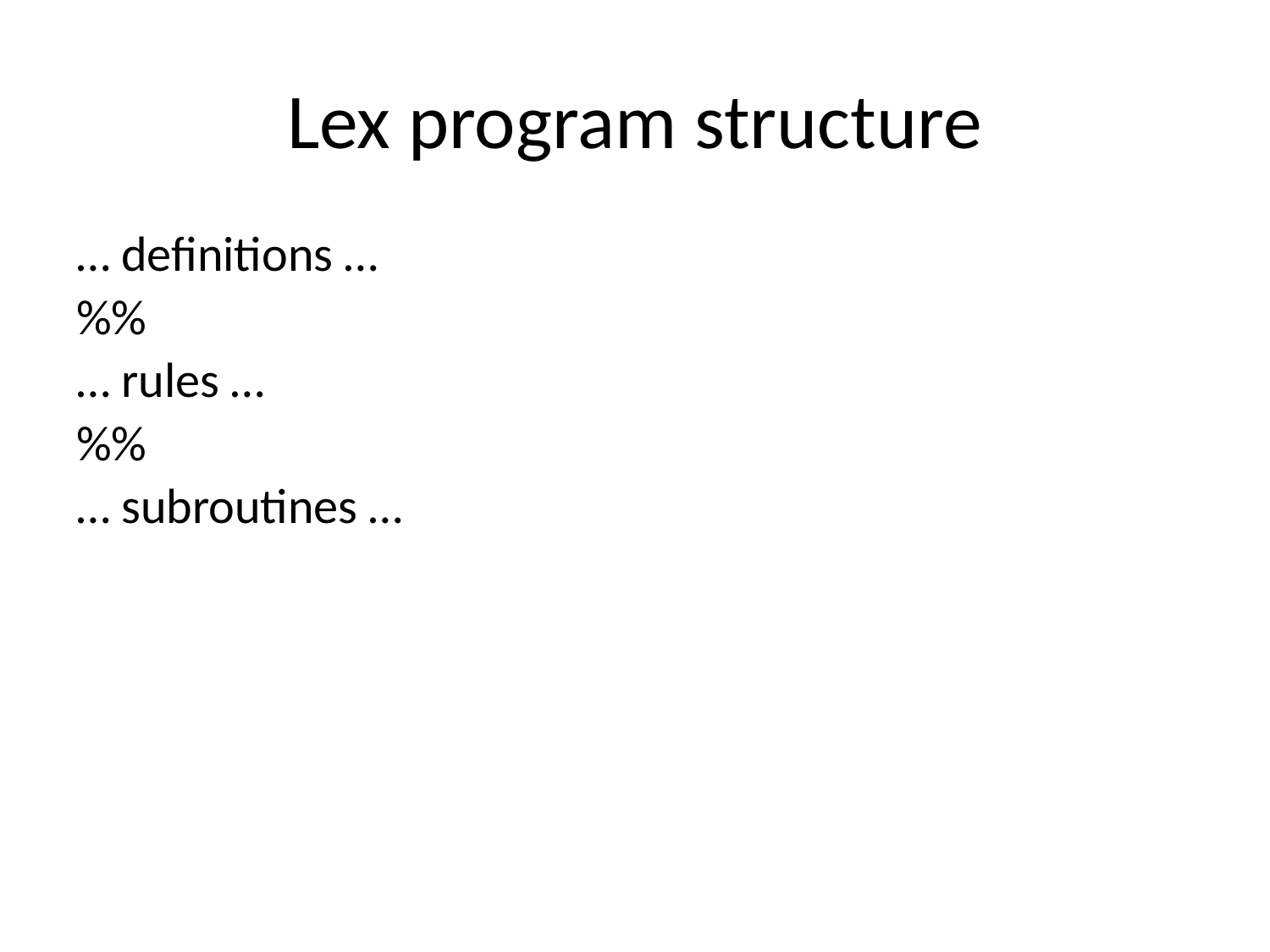

# Lex program structure
… definitions …
%%
… rules …
%%
… subroutines …